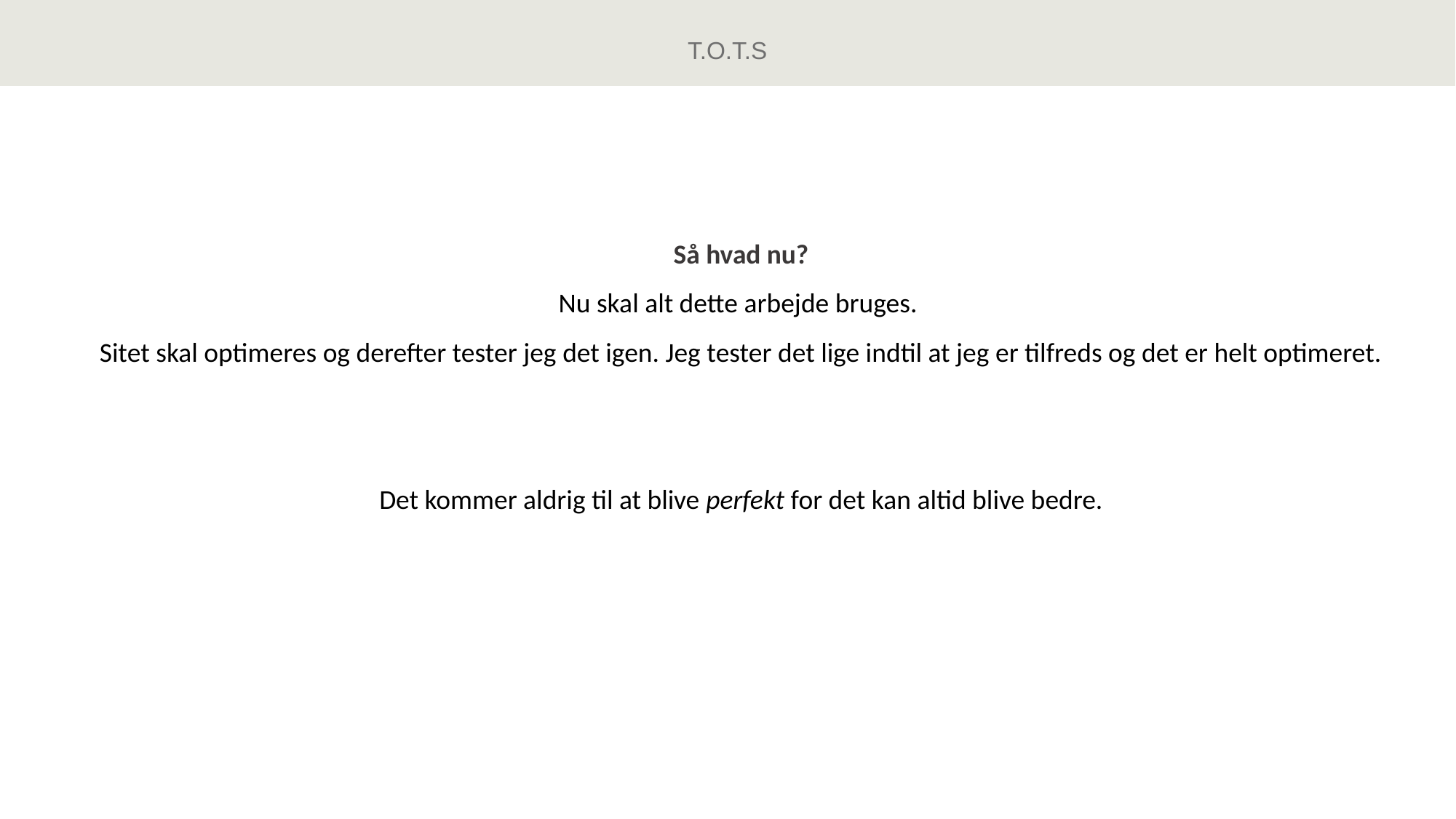

T.O.T.S
Så hvad nu?
Nu skal alt dette arbejde bruges.
Sitet skal optimeres og derefter tester jeg det igen. Jeg tester det lige indtil at jeg er tilfreds og det er helt optimeret.

Det kommer aldrig til at blive perfekt for det kan altid blive bedre.